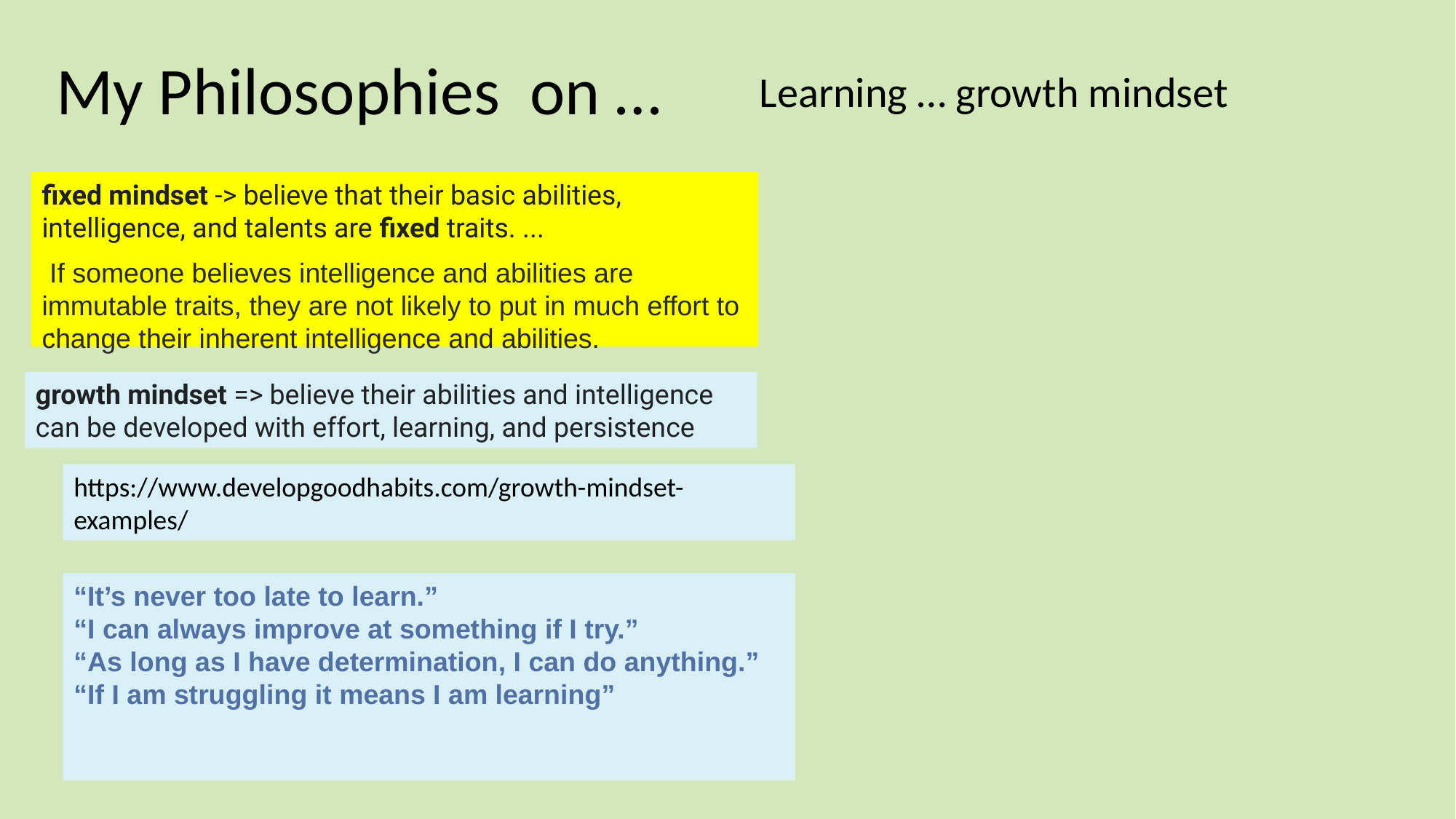

# My Philosophies  on …
Learning … growth mindset
fixed mindset -> believe that their basic abilities, intelligence, and talents are fixed traits. ...

 .
 If someone believes intelligence and abilities are immutable traits, they are not likely to put in much effort to change their inherent intelligence and abilities.
growth mindset => believe their abilities and intelligence can be developed with effort, learning, and persistence

https://www.developgoodhabits.com/growth-mindset-examples/
“It’s never too late to learn.”
“I can always improve at something if I try.”
“As long as I have determination, I can do anything.”
“If I am struggling it means I am learning”